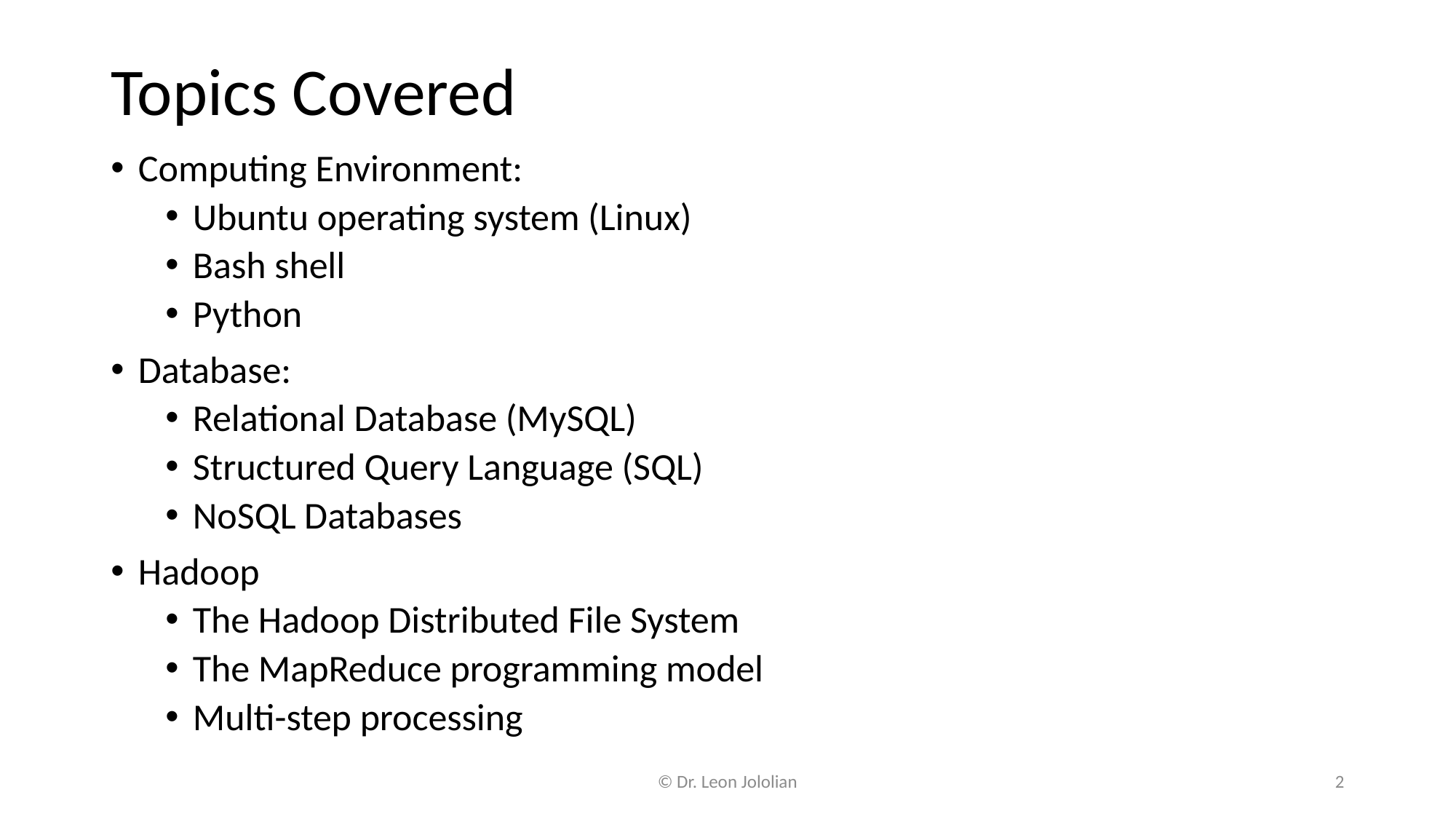

# Topics Covered
Computing Environment:
Ubuntu operating system (Linux)
Bash shell
Python
Database:
Relational Database (MySQL)
Structured Query Language (SQL)
NoSQL Databases
Hadoop
The Hadoop Distributed File System
The MapReduce programming model
Multi-step processing
© Dr. Leon Jololian
2